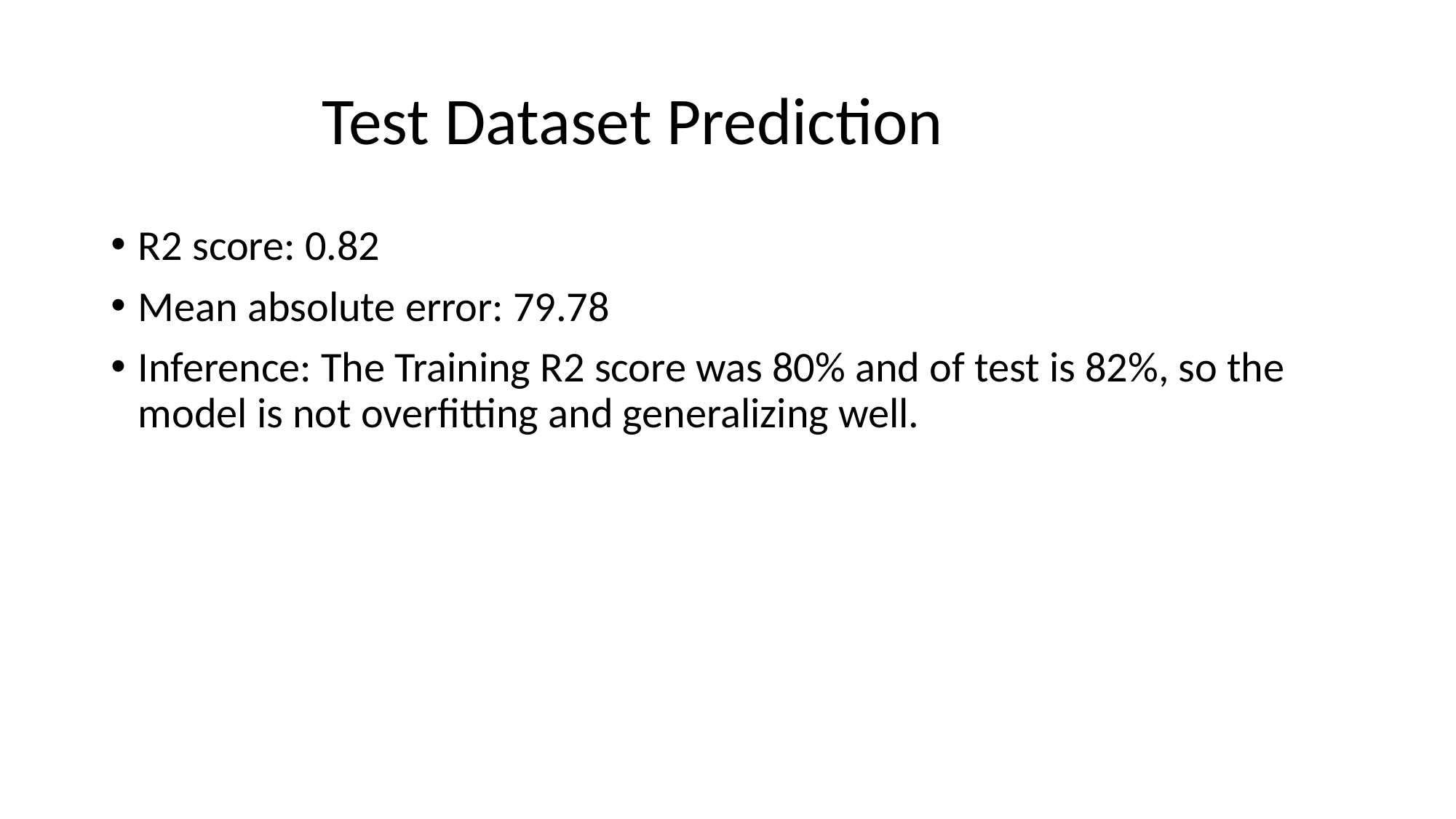

# Test Dataset Prediction
R2 score: 0.82
Mean absolute error: 79.78
Inference: The Training R2 score was 80% and of test is 82%, so the model is not overfitting and generalizing well.